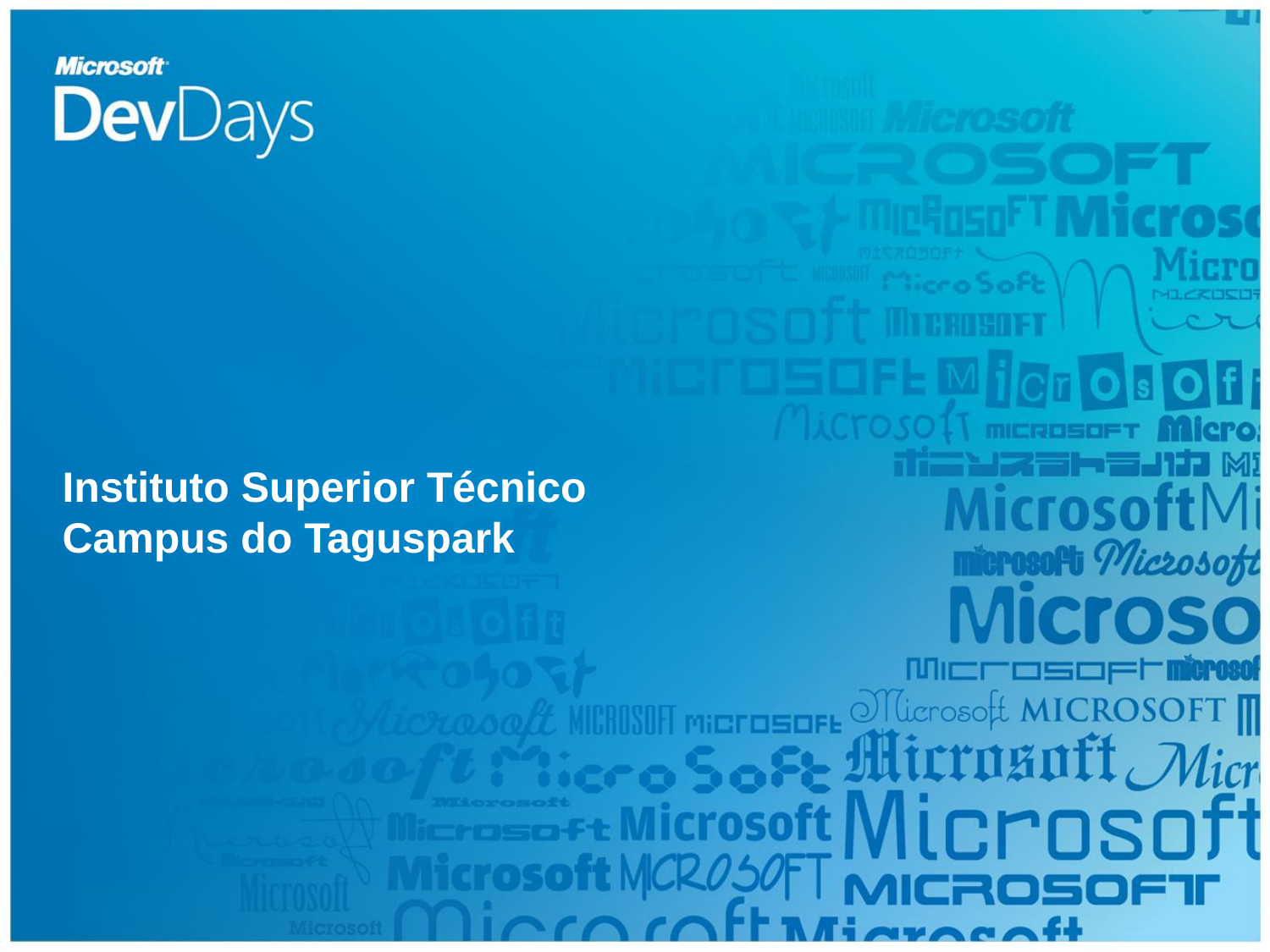

#
Instituto Superior Técnico
Campus do Taguspark